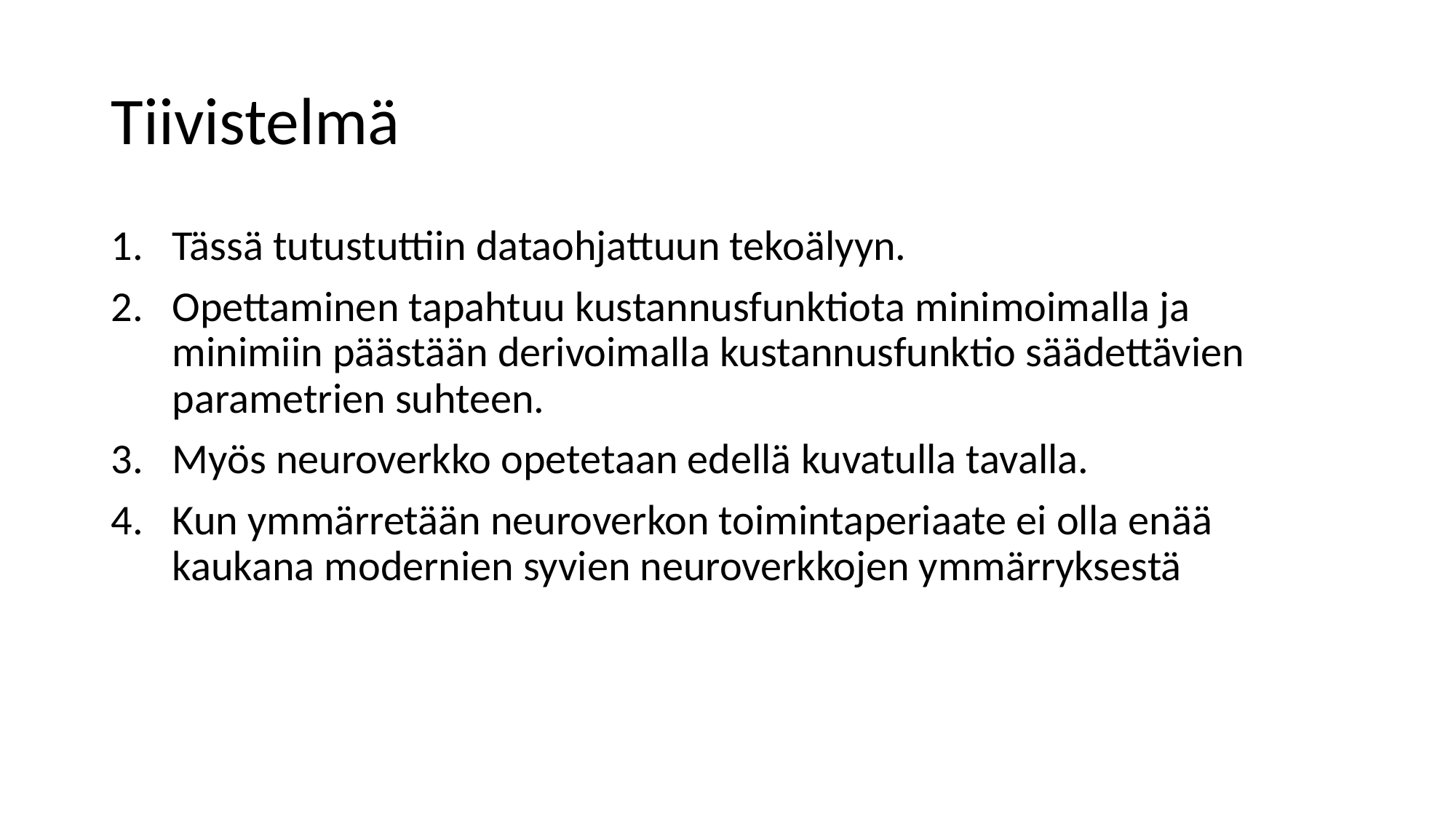

# Tiivistelmä
Tässä tutustuttiin dataohjattuun tekoälyyn.
Opettaminen tapahtuu kustannusfunktiota minimoimalla ja minimiin päästään derivoimalla kustannusfunktio säädettävien parametrien suhteen.
Myös neuroverkko opetetaan edellä kuvatulla tavalla.
Kun ymmärretään neuroverkon toimintaperiaate ei olla enää kaukana modernien syvien neuroverkkojen ymmärryksestä